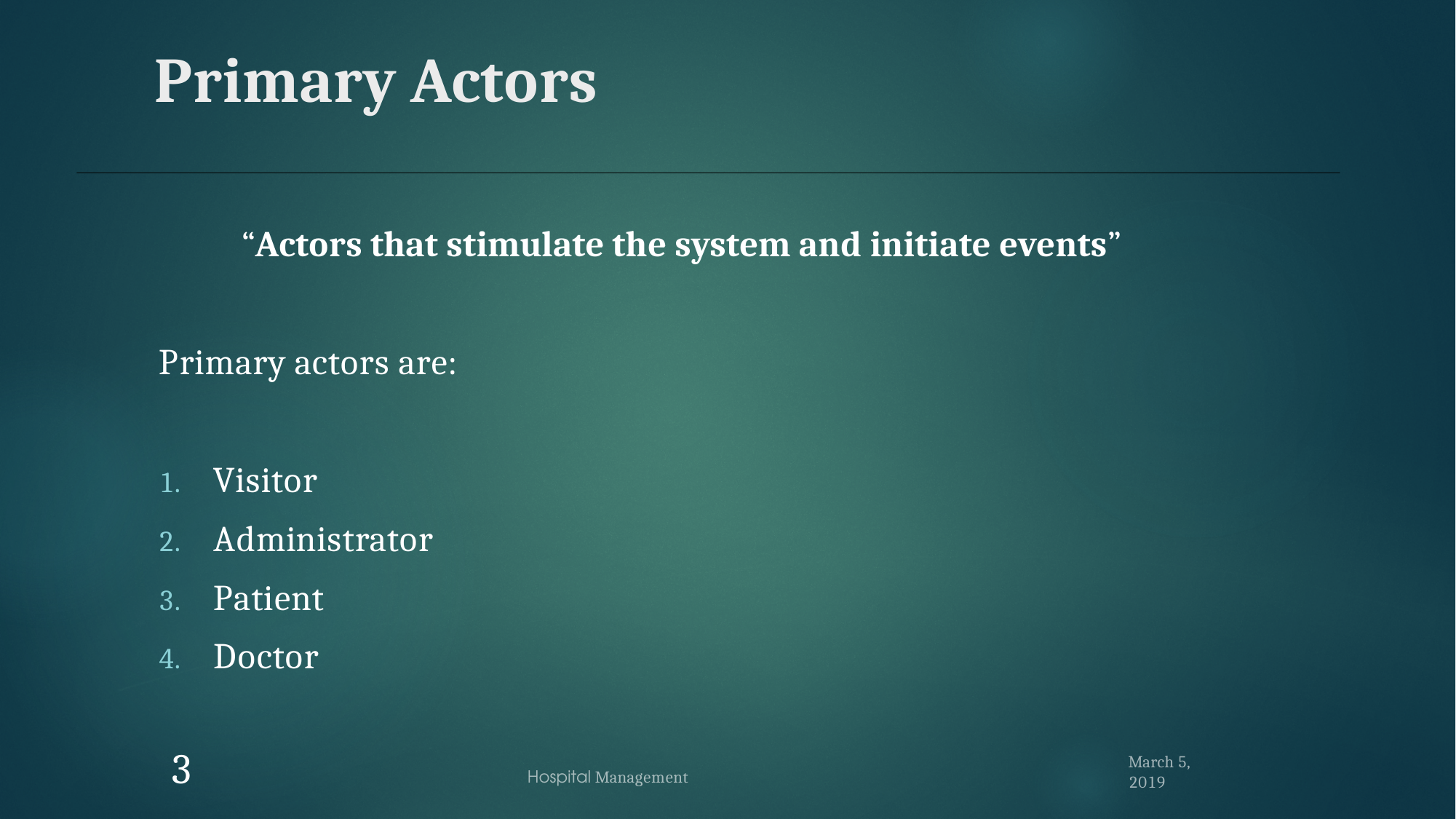

# Primary Actors
“Actors that stimulate the system and initiate events”

Primary actors are:

Visitor
Administrator
Patient
Doctor
3